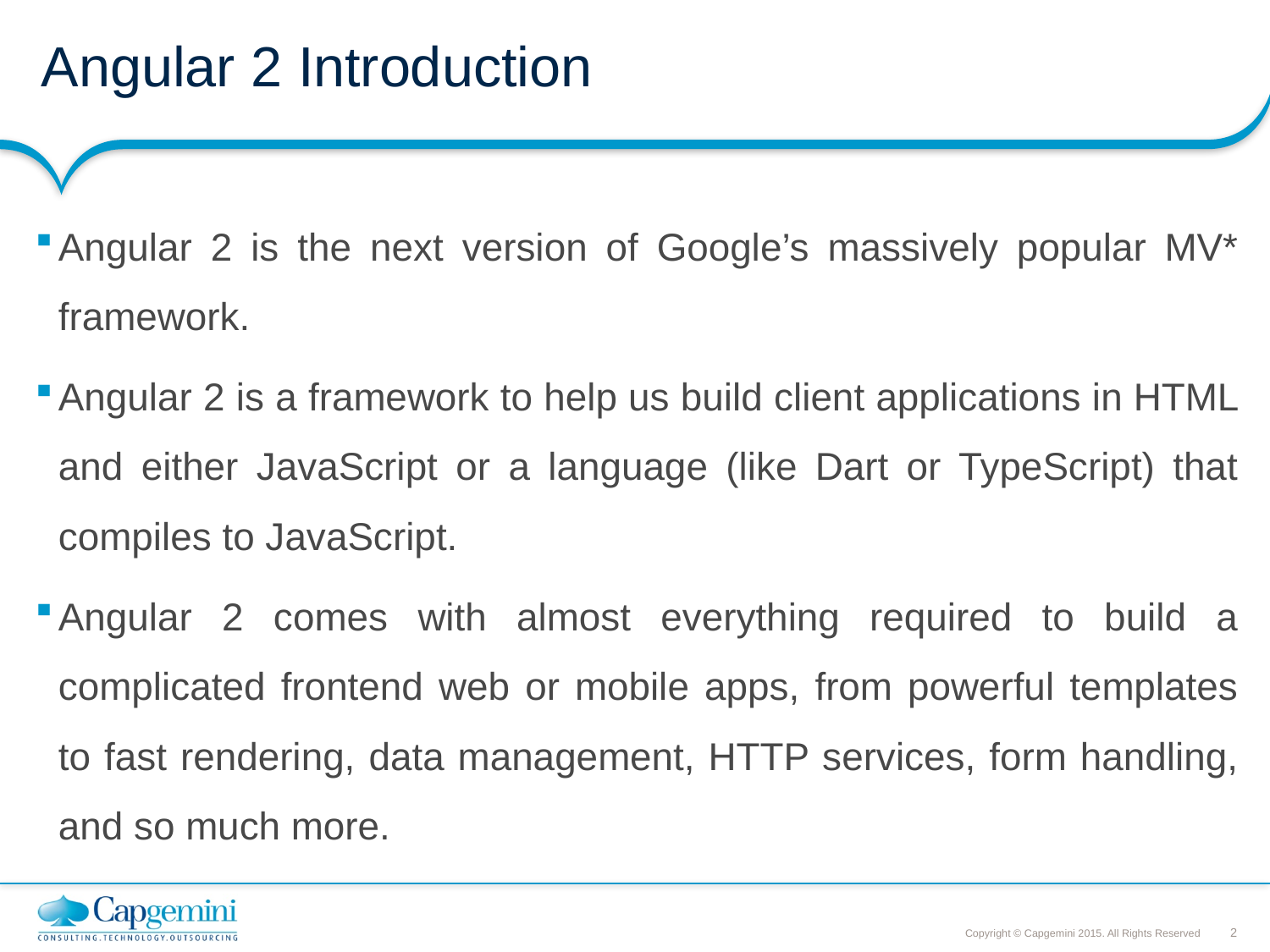

# Angular 2 Introduction
Angular 2 is the next version of Google’s massively popular MV* framework.
Angular 2 is a framework to help us build client applications in HTML and either JavaScript or a language (like Dart or TypeScript) that compiles to JavaScript.
Angular 2 comes with almost everything required to build a complicated frontend web or mobile apps, from powerful templates to fast rendering, data management, HTTP services, form handling, and so much more.